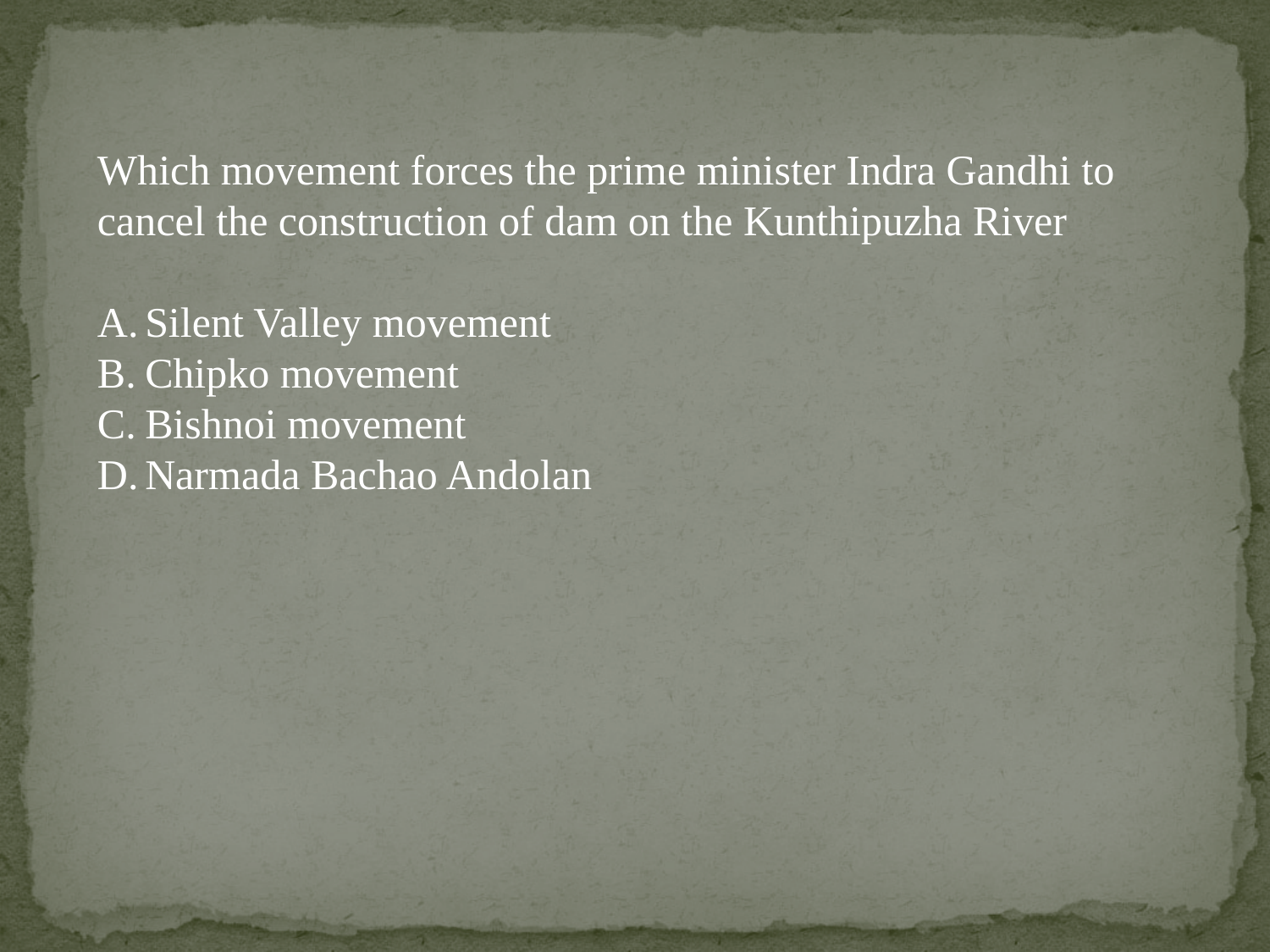

Which movement forces the prime minister Indra Gandhi to cancel the construction of dam on the Kunthipuzha River

Silent Valley movement
Chipko movement
Bishnoi movement
Narmada Bachao Andolan